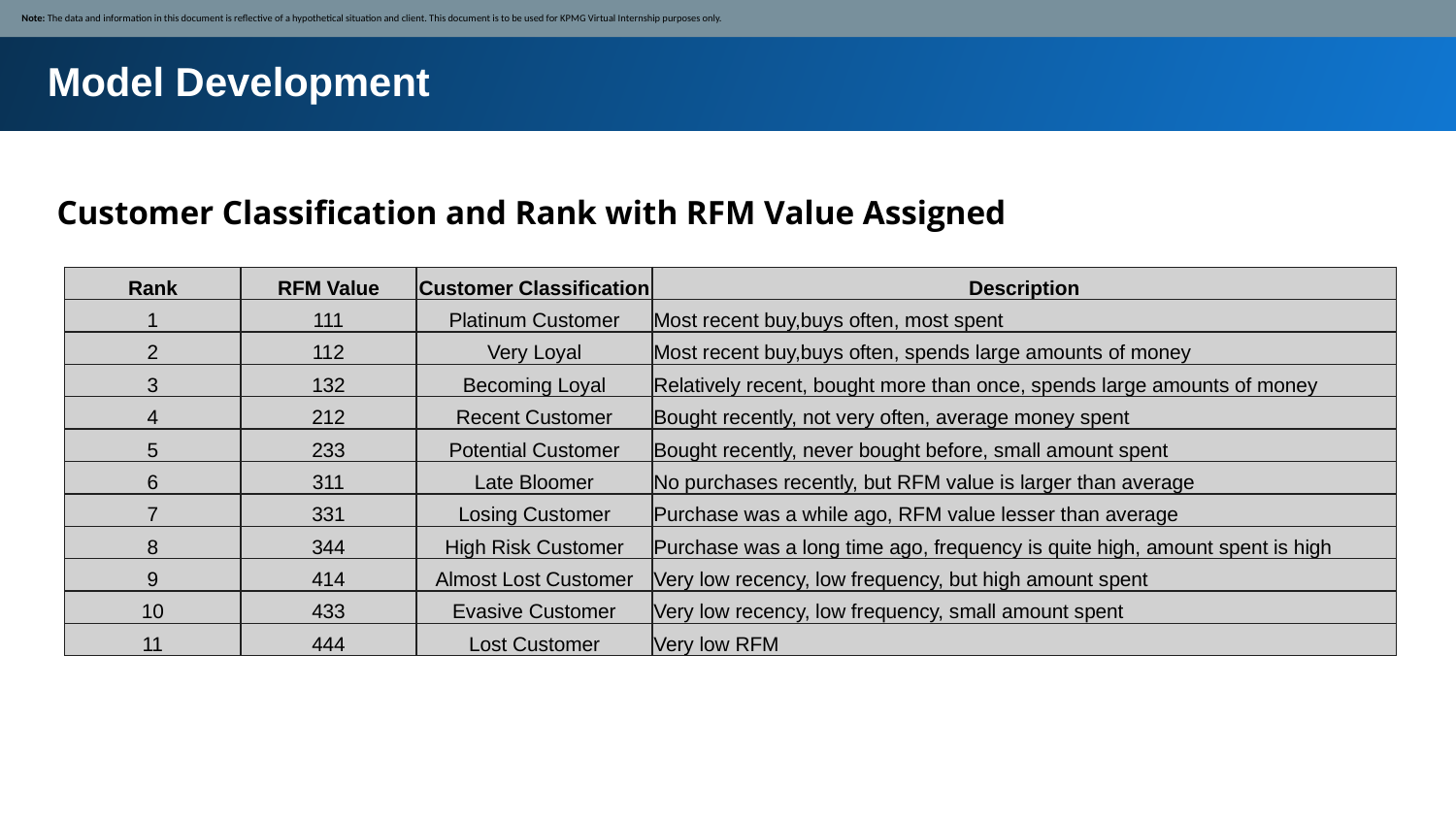

Note: The data and information in this document is reflective of a hypothetical situation and client. This document is to be used for KPMG Virtual Internship purposes only.
Model Development
Customer Classification and Rank with RFM Value Assigned
| Rank | RFM Value | Customer Classification | Description |
| --- | --- | --- | --- |
| 1 | 111 | Platinum Customer | Most recent buy,buys often, most spent |
| 2 | 112 | Very Loyal | Most recent buy,buys often, spends large amounts of money |
| 3 | 132 | Becoming Loyal | Relatively recent, bought more than once, spends large amounts of money |
| 4 | 212 | Recent Customer | Bought recently, not very often, average money spent |
| 5 | 233 | Potential Customer | Bought recently, never bought before, small amount spent |
| 6 | 311 | Late Bloomer | No purchases recently, but RFM value is larger than average |
| 7 | 331 | Losing Customer | Purchase was a while ago, RFM value lesser than average |
| 8 | 344 | High Risk Customer | Purchase was a long time ago, frequency is quite high, amount spent is high |
| 9 | 414 | Almost Lost Customer | Very low recency, low frequency, but high amount spent |
| 10 | 433 | Evasive Customer | Very low recency, low frequency, small amount spent |
| 11 | 444 | Lost Customer | Very low RFM |